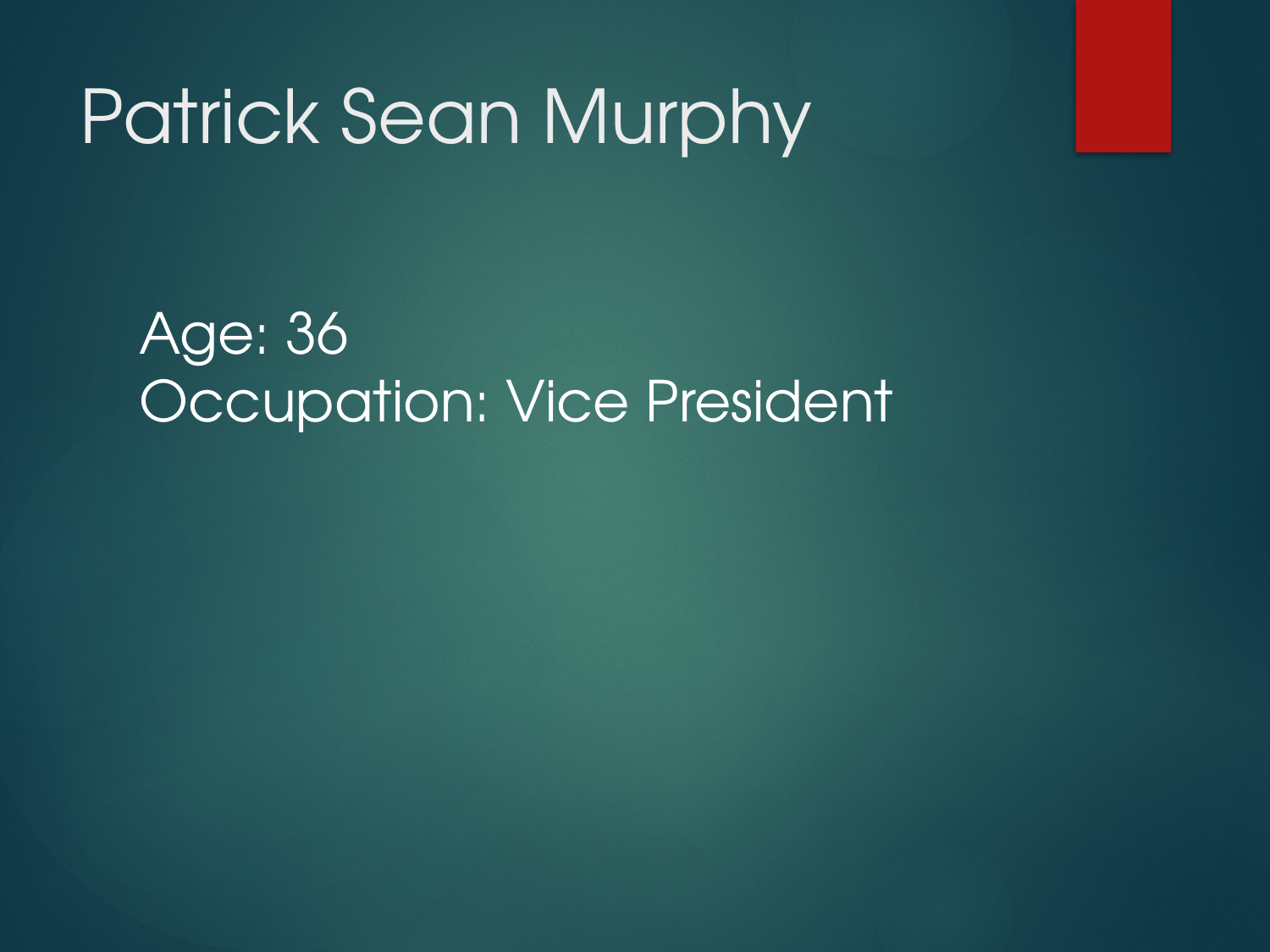

# Patrick Sean Murphy

Age: 36
Occupation: Vice President